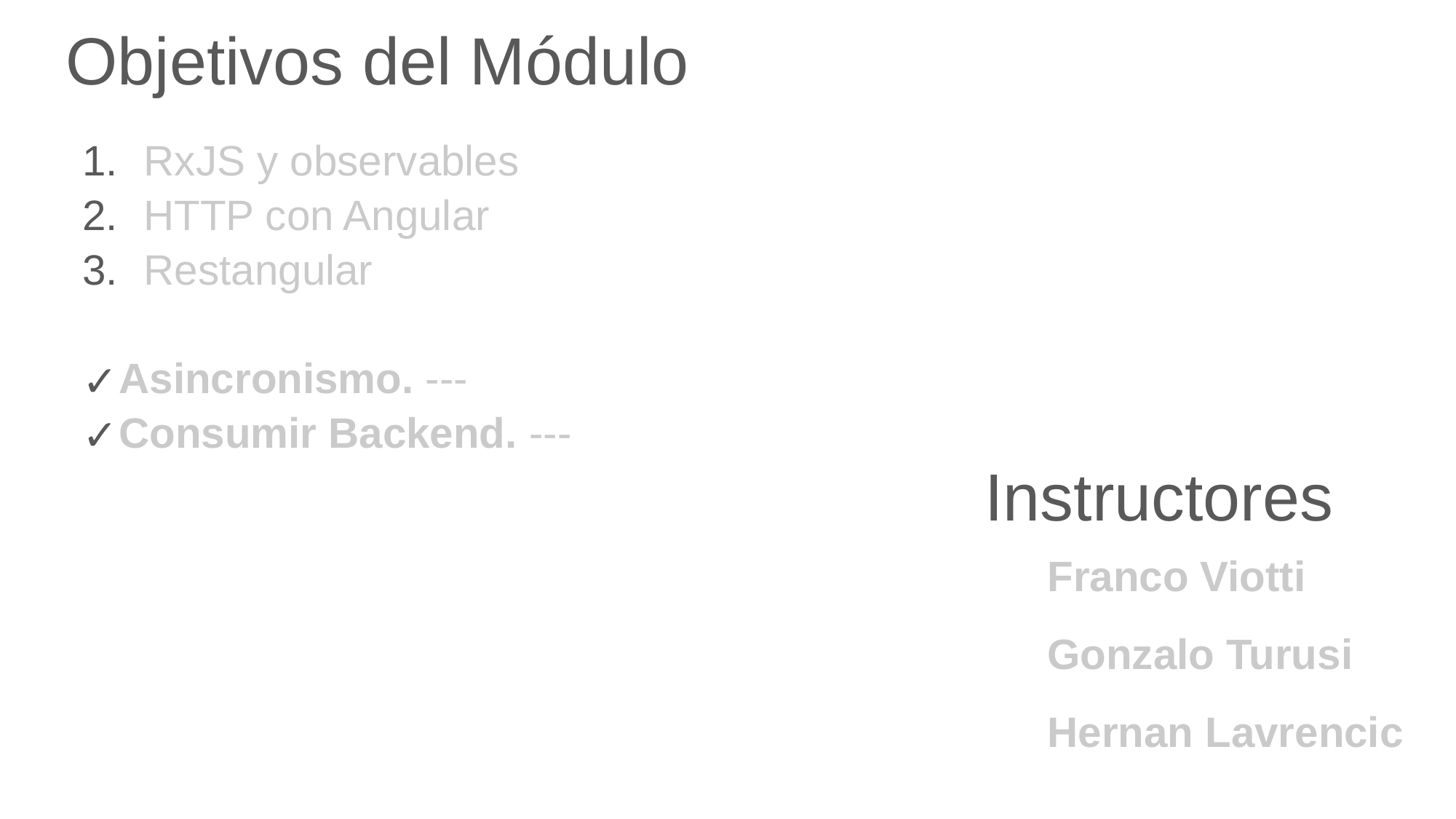

# Objetivos del Módulo
RxJS y observables
HTTP con Angular
Restangular

Asincronismo. ---
Consumir Backend. ---
Instructores
Franco Viotti
Gonzalo Turusi
Hernan Lavrencic